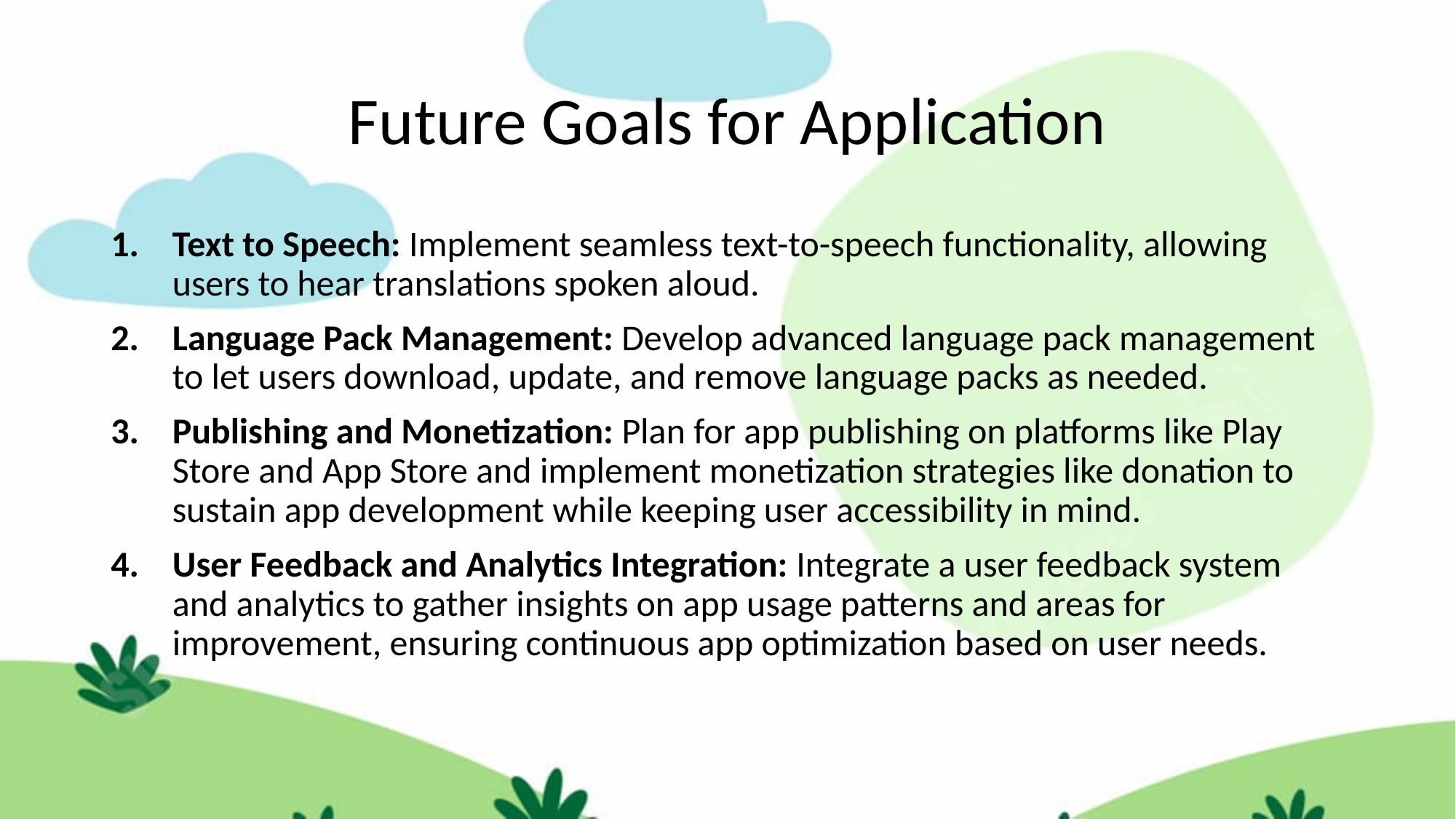

# Future Goals for Application
Text to Speech: Implement seamless text-to-speech functionality, allowing users to hear translations spoken aloud.
Language Pack Management: Develop advanced language pack management to let users download, update, and remove language packs as needed.
Publishing and Monetization: Plan for app publishing on platforms like Play Store and App Store and implement monetization strategies like donation to sustain app development while keeping user accessibility in mind.
User Feedback and Analytics Integration: Integrate a user feedback system and analytics to gather insights on app usage patterns and areas for improvement, ensuring continuous app optimization based on user needs.